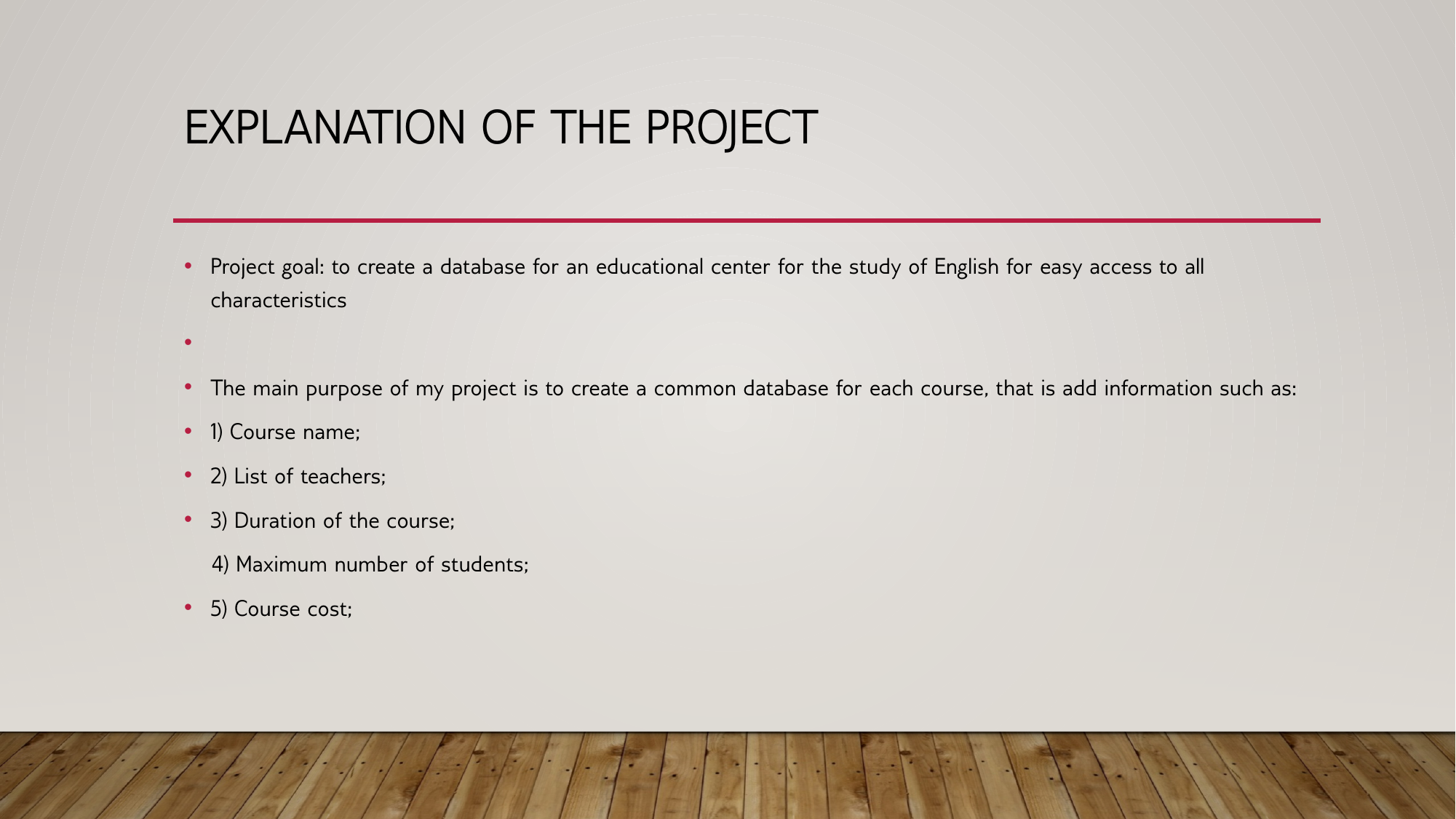

# Explanation of the project
Project goal: to create a database for an educational center for the study of English for easy access to all characteristics

The main purpose of my project is to create a common database for each course, that is add information such as:
1) Course name;
2) List of teachers;
3) Duration of the course;
    4) Maximum number of students;
5) Course cost;